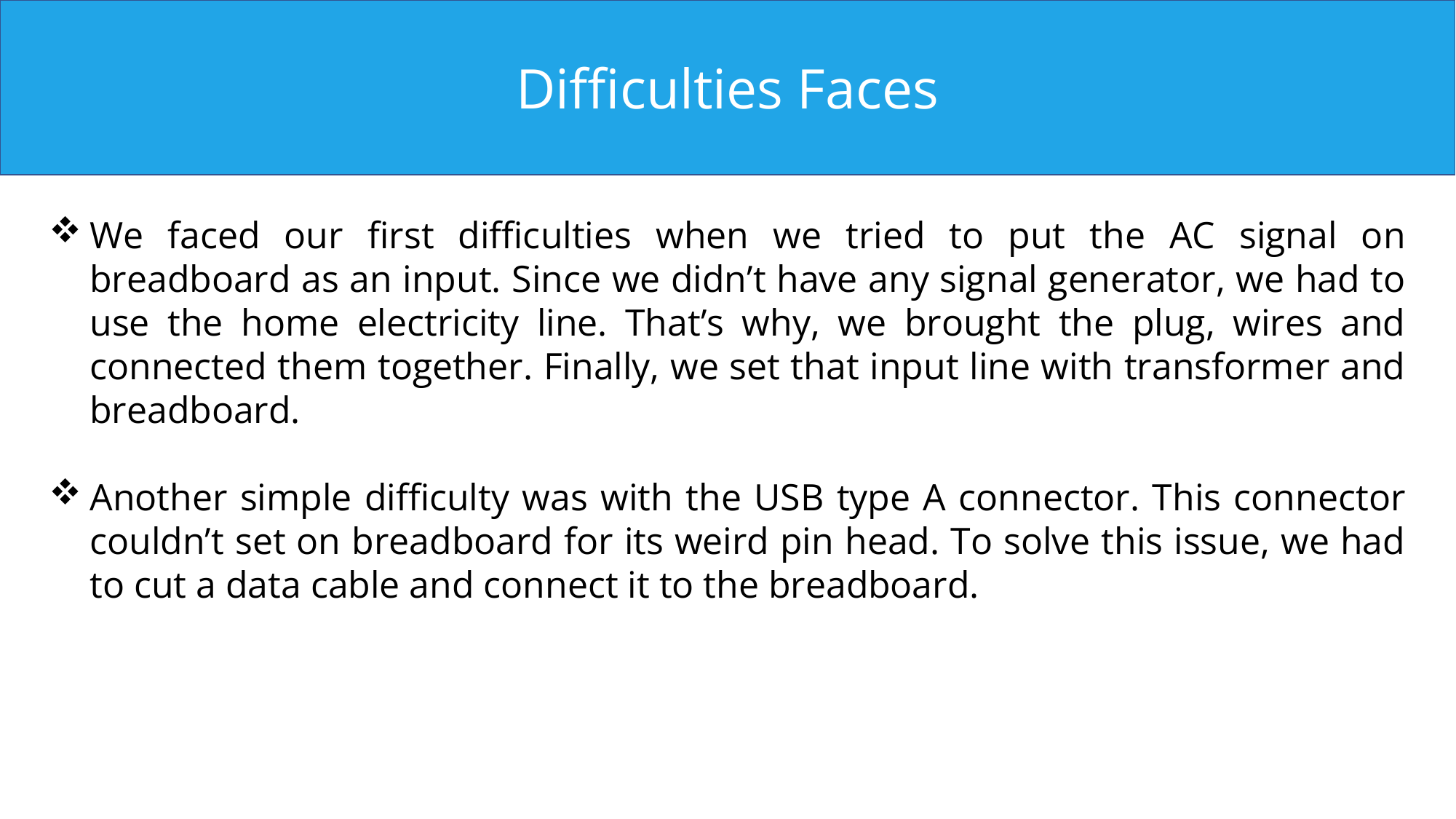

Difficulties Faces
We faced our first difficulties when we tried to put the AC signal on breadboard as an input. Since we didn’t have any signal generator, we had to use the home electricity line. That’s why, we brought the plug, wires and connected them together. Finally, we set that input line with transformer and breadboard.

Another simple difficulty was with the USB type A connector. This connector couldn’t set on breadboard for its weird pin head. To solve this issue, we had to cut a data cable and connect it to the breadboard.